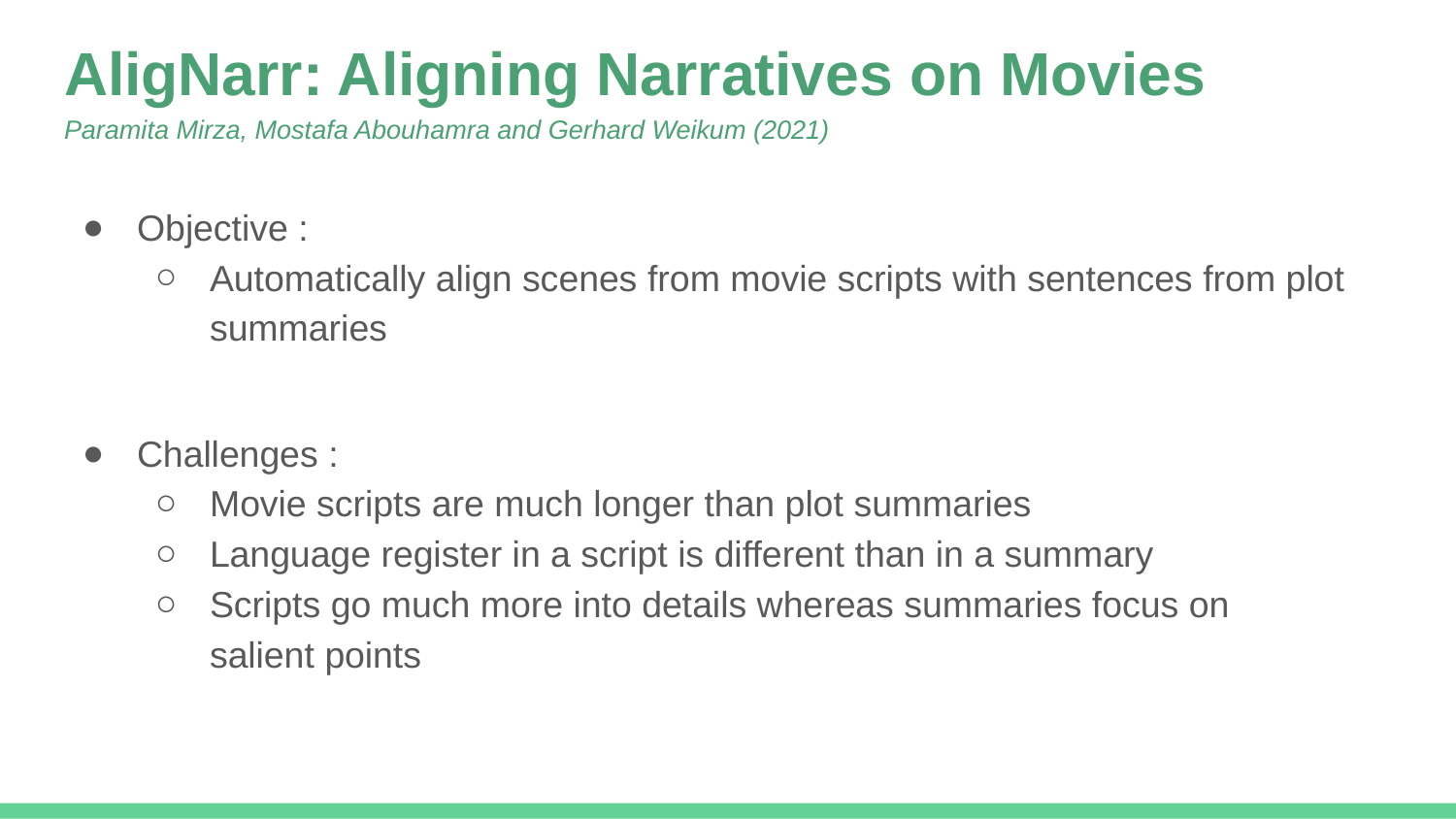

# AligNarr: Aligning Narratives on Movies
Paramita Mirza, Mostafa Abouhamra and Gerhard Weikum (2021)
Objective :
Automatically align scenes from movie scripts with sentences from plot summaries

Challenges :
Movie scripts are much longer than plot summaries
Language register in a script is different than in a summary
Scripts go much more into details whereas summaries focus on salient points